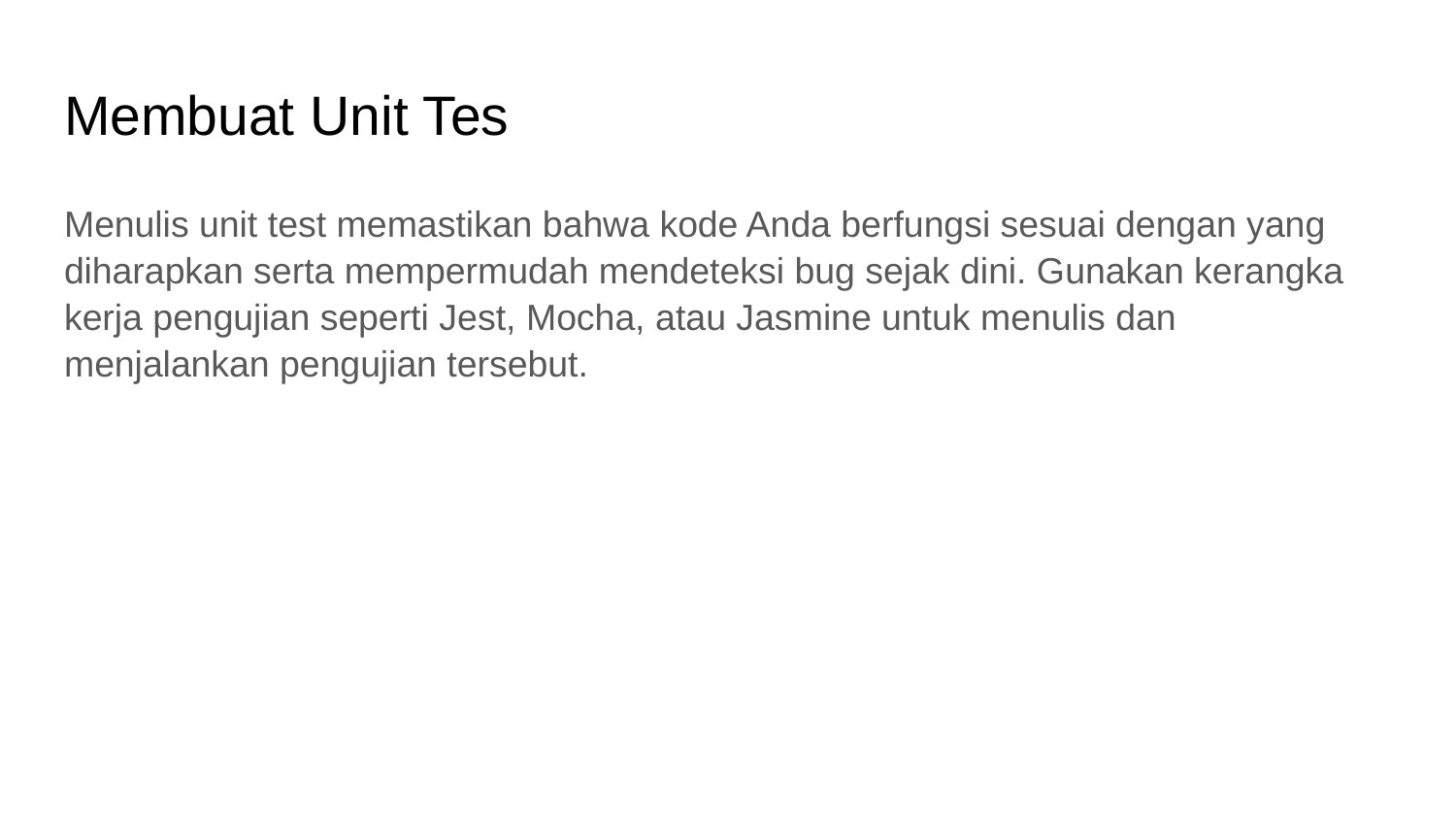

# Membuat Unit Tes
Menulis unit test memastikan bahwa kode Anda berfungsi sesuai dengan yang diharapkan serta mempermudah mendeteksi bug sejak dini. Gunakan kerangka kerja pengujian seperti Jest, Mocha, atau Jasmine untuk menulis dan menjalankan pengujian tersebut.